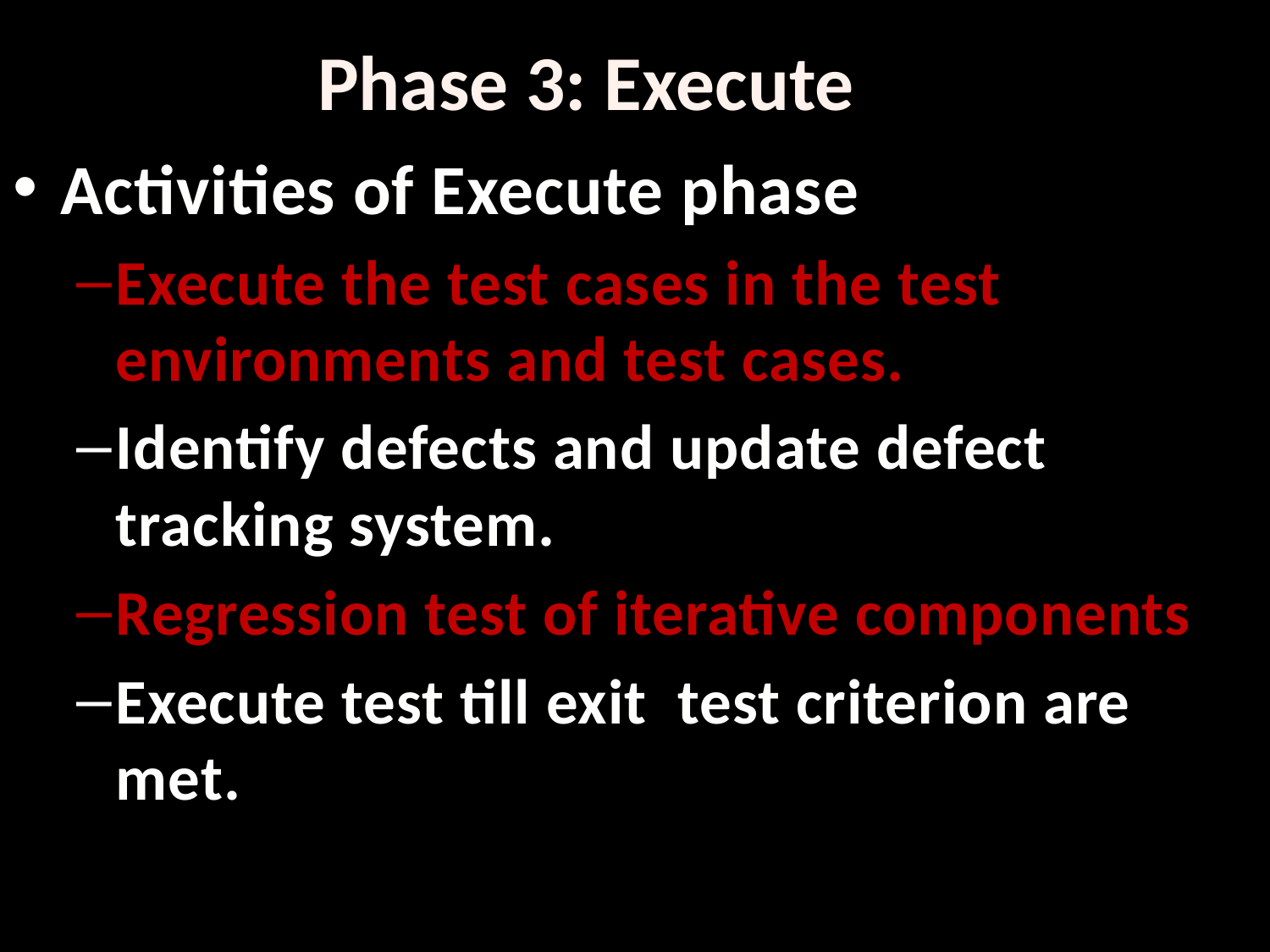

# Phase 3: Execute
Activities of Execute phase
Execute the test cases in the test environments and test cases.
Identify defects and update defect tracking system.
Regression test of iterative components
Execute test till exit  test criterion are met.